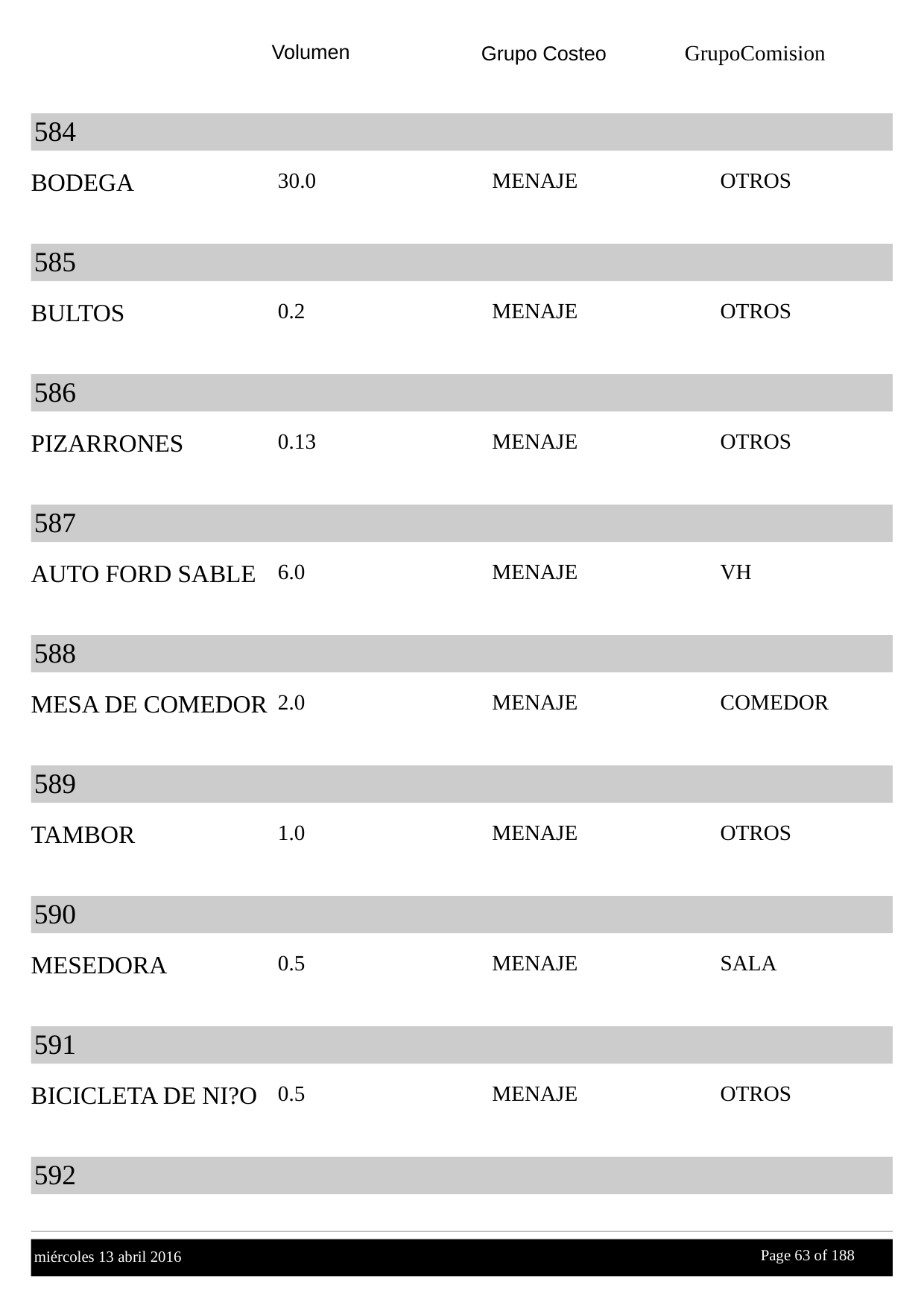

Volumen
GrupoComision
Grupo Costeo

584
BODEGA
30.0
MENAJE
OTROS

585
BULTOS
0.2
MENAJE
OTROS

586
PIZARRONES
0.13
MENAJE
OTROS

587
AUTO FORD SABLE
6.0
MENAJE
VH

588
MESA DE COMEDOR
2.0
MENAJE
COMEDOR

589
TAMBOR
1.0
MENAJE
OTROS

590
MESEDORA
0.5
MENAJE
SALA

591
BICICLETA DE NI?O
0.5
MENAJE
OTROS

592

Page 63 of
 188
miércoles 13 abril 2016